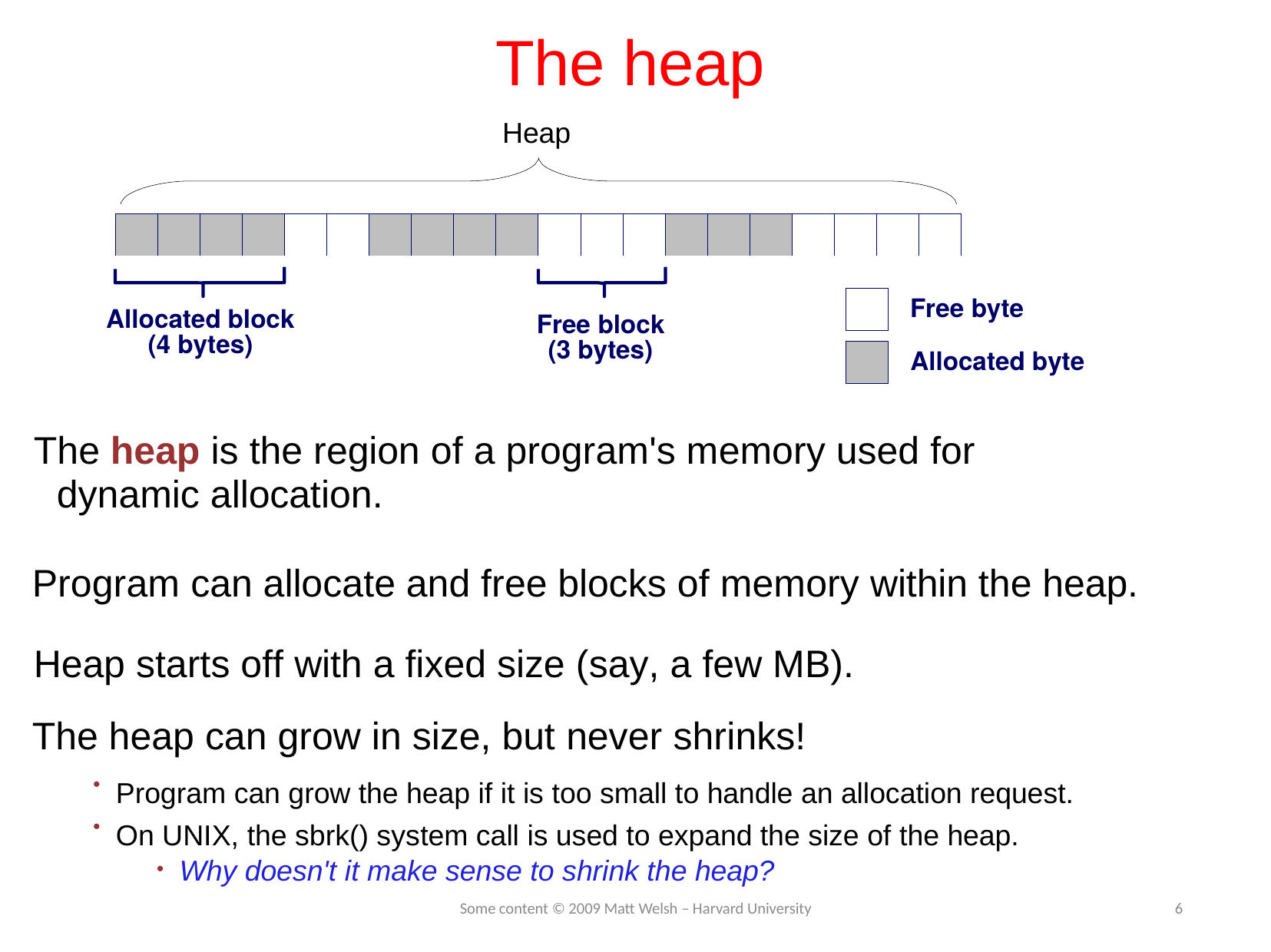

# The heap
Heap

|  |  |  |  |  |  |  |  |  |  |  |  |  |  |  |  |  |  |  |  |
| --- | --- | --- | --- | --- | --- | --- | --- | --- | --- | --- | --- | --- | --- | --- | --- | --- | --- | --- | --- |

Free byte
Allocated block (4 bytes)
Free block (3 bytes)

Allocated byte
The heap is the region of a program's memory used for dynamic allocation.
Program can allocate and free blocks of memory within the heap. Heap starts off with a fixed size (say, a few MB).
The heap can grow in size, but never shrinks!
Program can grow the heap if it is too small to handle an allocation request. On UNIX, the sbrk() system call is used to expand the size of the heap.
●
●
Why doesn't it make sense to shrink the heap?
●
Some content © 2009 Matt Welsh – Harvard University
6